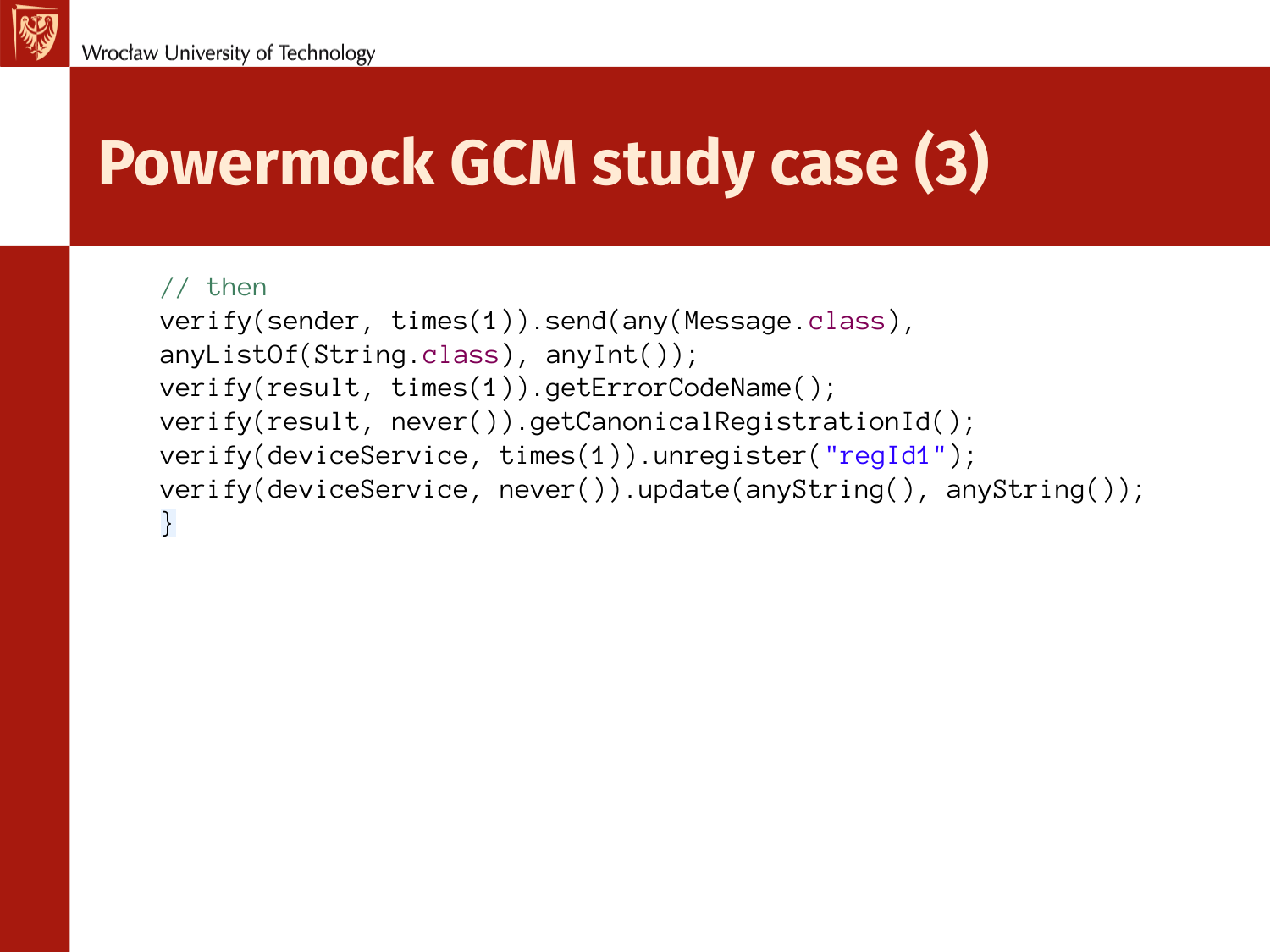

# Powermock GCM study case (3)
// then
verify(sender, times(1)).send(any(Message.class), anyListOf(String.class), anyInt());
verify(result, times(1)).getErrorCodeName();
verify(result, never()).getCanonicalRegistrationId();
verify(deviceService, times(1)).unregister("regId1");
verify(deviceService, never()).update(anyString(), anyString());
}